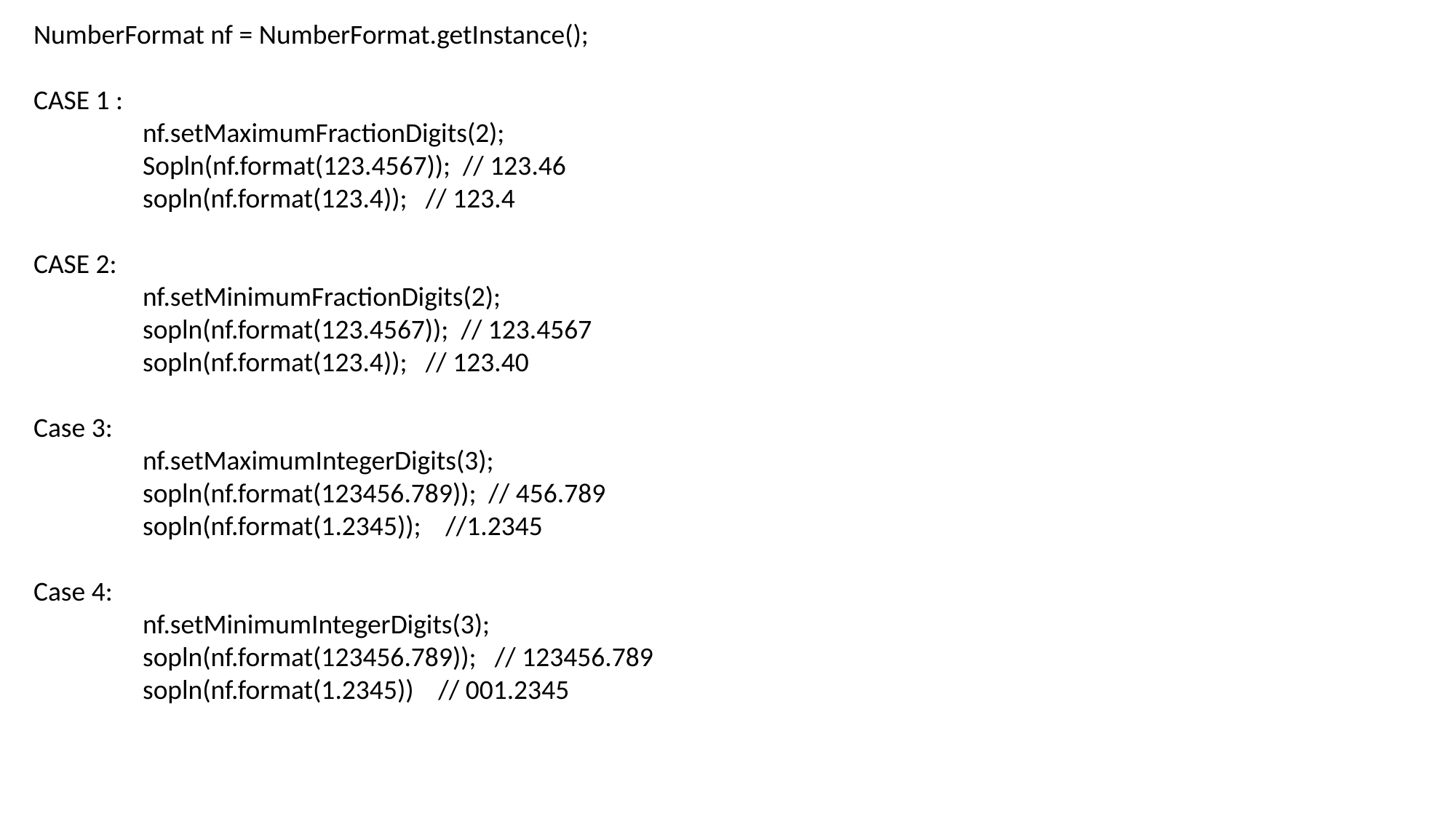

NumberFormat nf = NumberFormat.getInstance();

CASE 1 :
	nf.setMaximumFractionDigits(2);
	Sopln(nf.format(123.4567));  // 123.46
	sopln(nf.format(123.4));   // 123.4

CASE 2:
	nf.setMinimumFractionDigits(2);
	sopln(nf.format(123.4567));  // 123.4567
	sopln(nf.format(123.4));   // 123.40

Case 3:
	nf.setMaximumIntegerDigits(3);
	sopln(nf.format(123456.789));  // 456.789
	sopln(nf.format(1.2345));    //1.2345

Case 4:
	nf.setMinimumIntegerDigits(3);
	sopln(nf.format(123456.789));   // 123456.789
	sopln(nf.format(1.2345))    // 001.2345